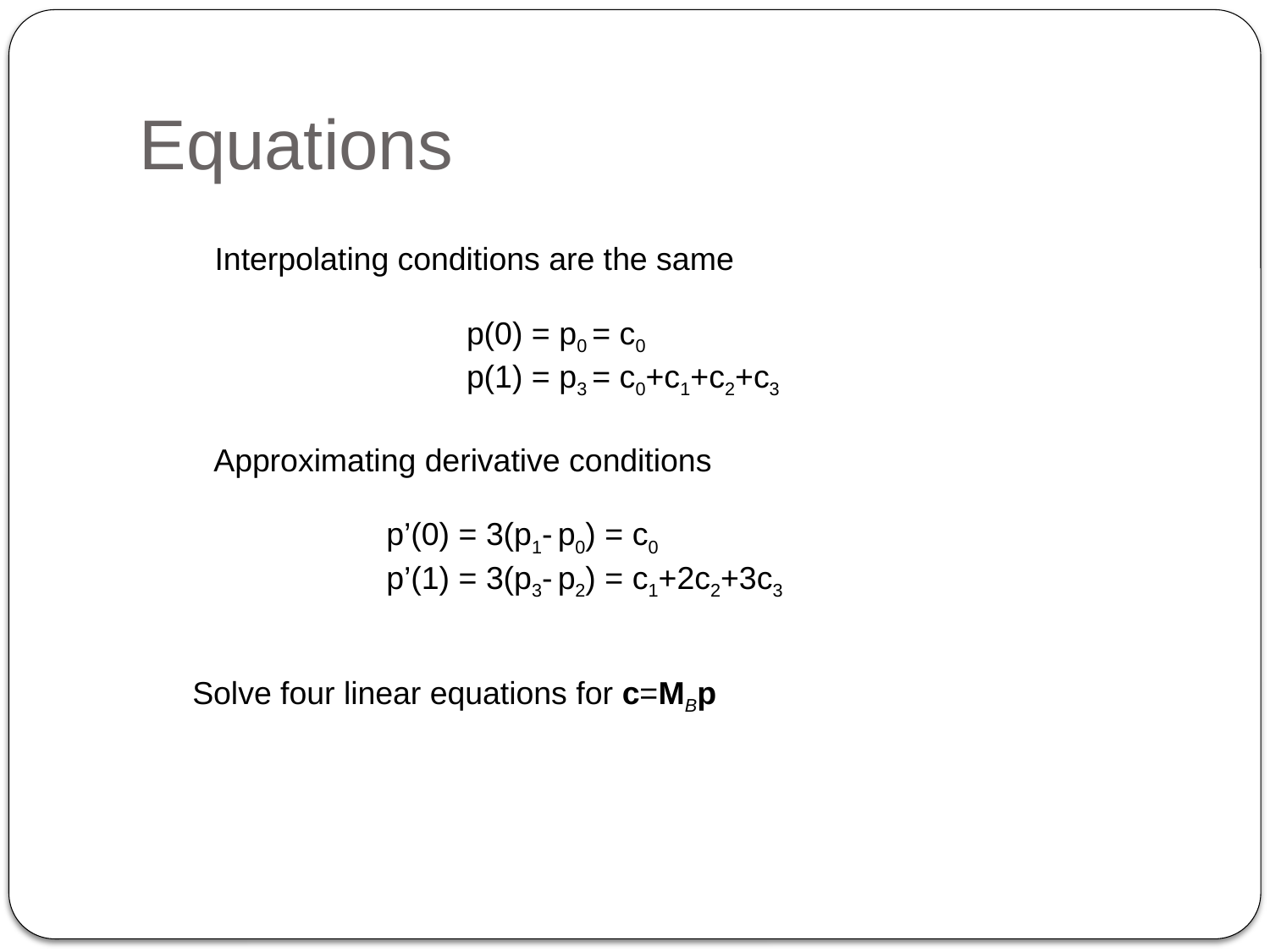

# Equations
Interpolating conditions are the same
p(0) = p0 = c0
p(1) = p3 = c0+c1+c2+c3
Approximating derivative conditions
p’(0) = 3(p1- p0) = c0
p’(1) = 3(p3- p2) = c1+2c2+3c3
Solve four linear equations for c=MBp